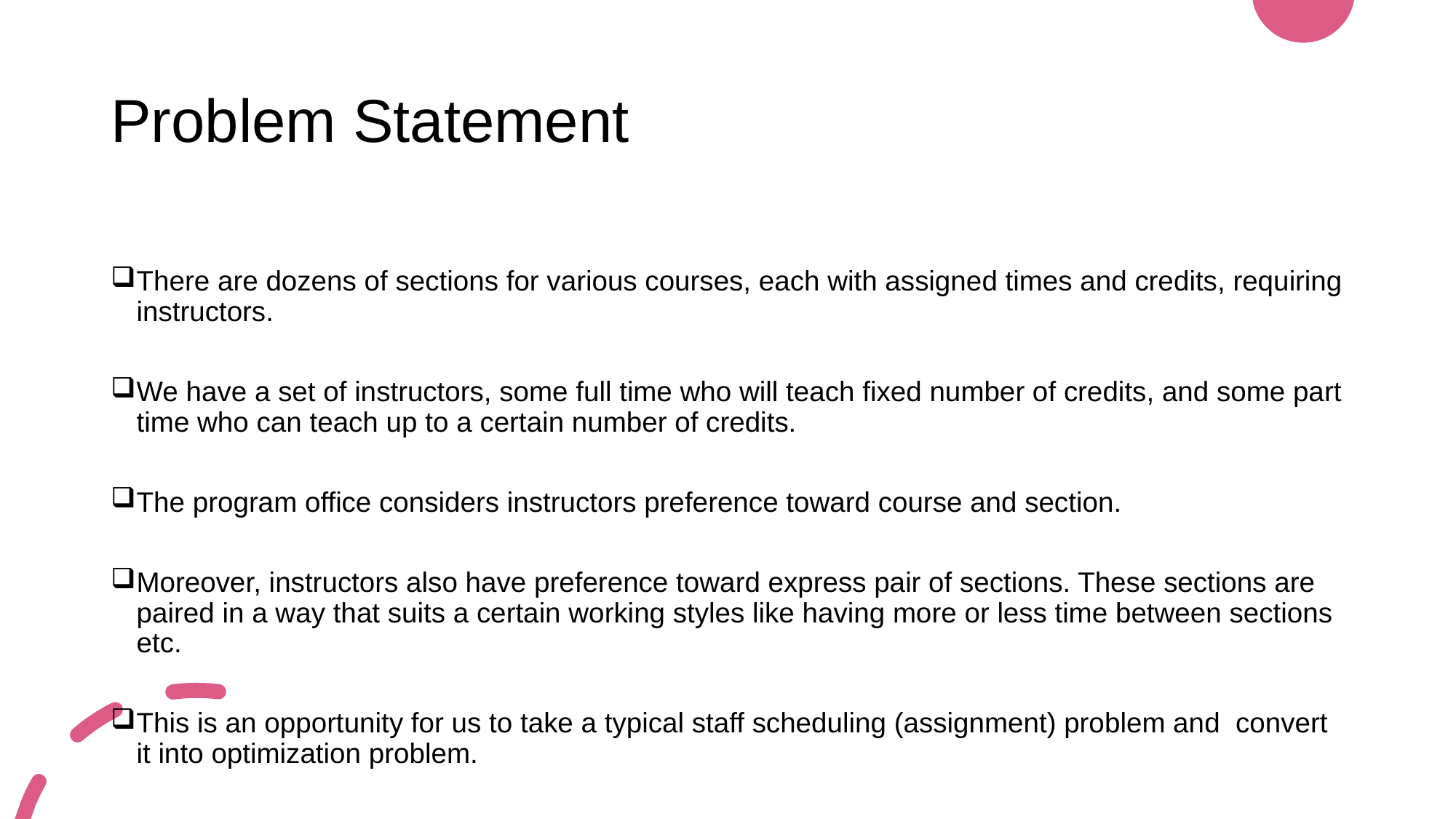

# Problem Statement

There are dozens of sections for various courses, each with assigned times and credits, requiring instructors.

We have a set of instructors, some full time who will teach fixed number of credits, and some part time who can teach up to a certain number of credits.

The program office considers instructors preference toward course and section.

Moreover, instructors also have preference toward express pair of sections. These sections are paired in a way that suits a certain working styles like having more or less time between sections etc.

This is an opportunity for us to take a typical staff scheduling (assignment) problem and  convert it into optimization problem.